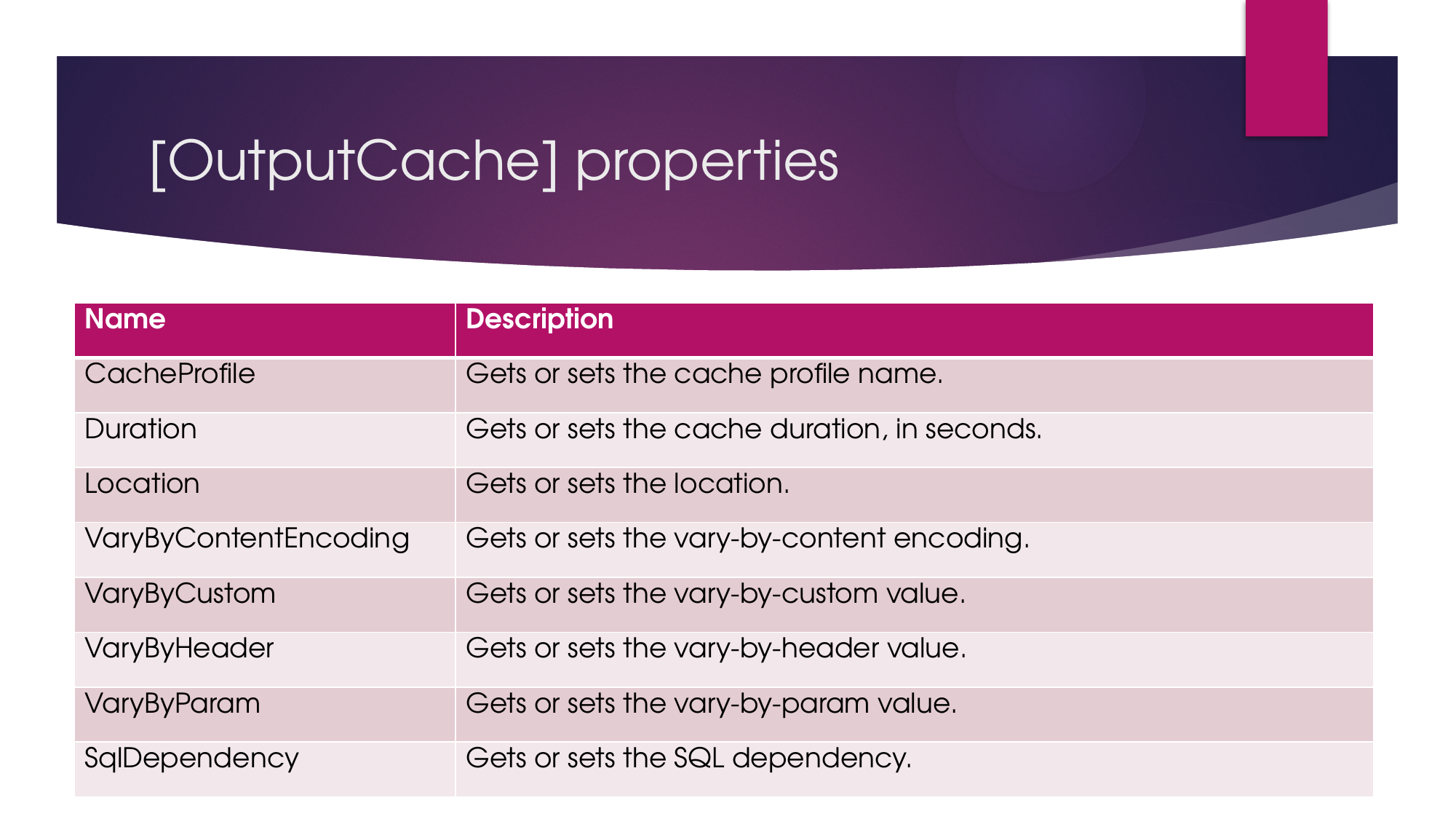

# [OutputCache] properties
| Name | Description |
| --- | --- |
| CacheProfile | Gets or sets the cache profile name. |
| Duration | Gets or sets the cache duration, in seconds. |
| Location | Gets or sets the location. |
| VaryByContentEncoding | Gets or sets the vary-by-content encoding. |
| VaryByCustom | Gets or sets the vary-by-custom value. |
| VaryByHeader | Gets or sets the vary-by-header value. |
| VaryByParam | Gets or sets the vary-by-param value. |
| SqlDependency | Gets or sets the SQL dependency. |